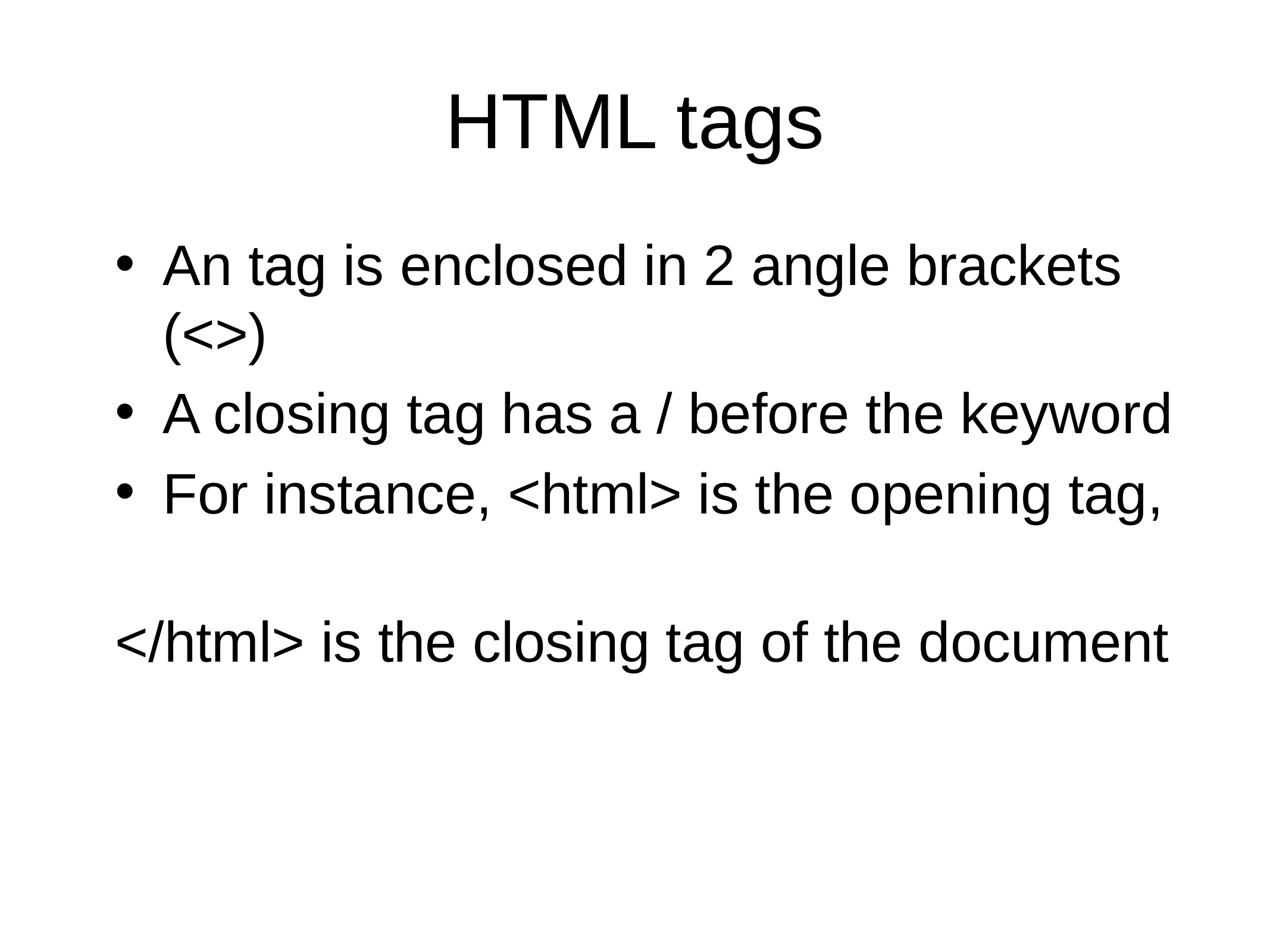

# HTML tags
An tag is enclosed in 2 angle brackets (<>)
A closing tag has a / before the keyword
For instance, <html> is the opening tag,
</html> is the closing tag of the document